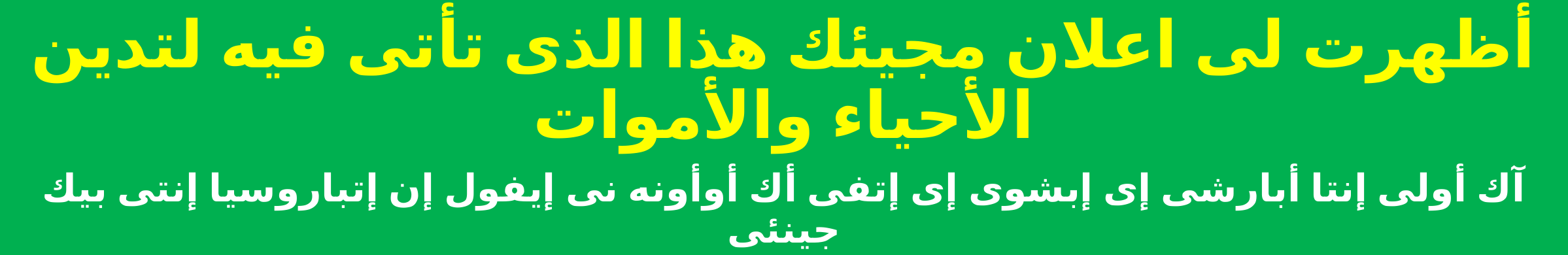

أظهرت لى اعلان مجيئك هذا الذى تأتى فيه لتدين الأحياء والأموات
آك أولى إنتا أبارشى إى إبشوى إى إتفى أك أوأونه نى إيفول إن إتباروسيا إنتى بيك جينئى